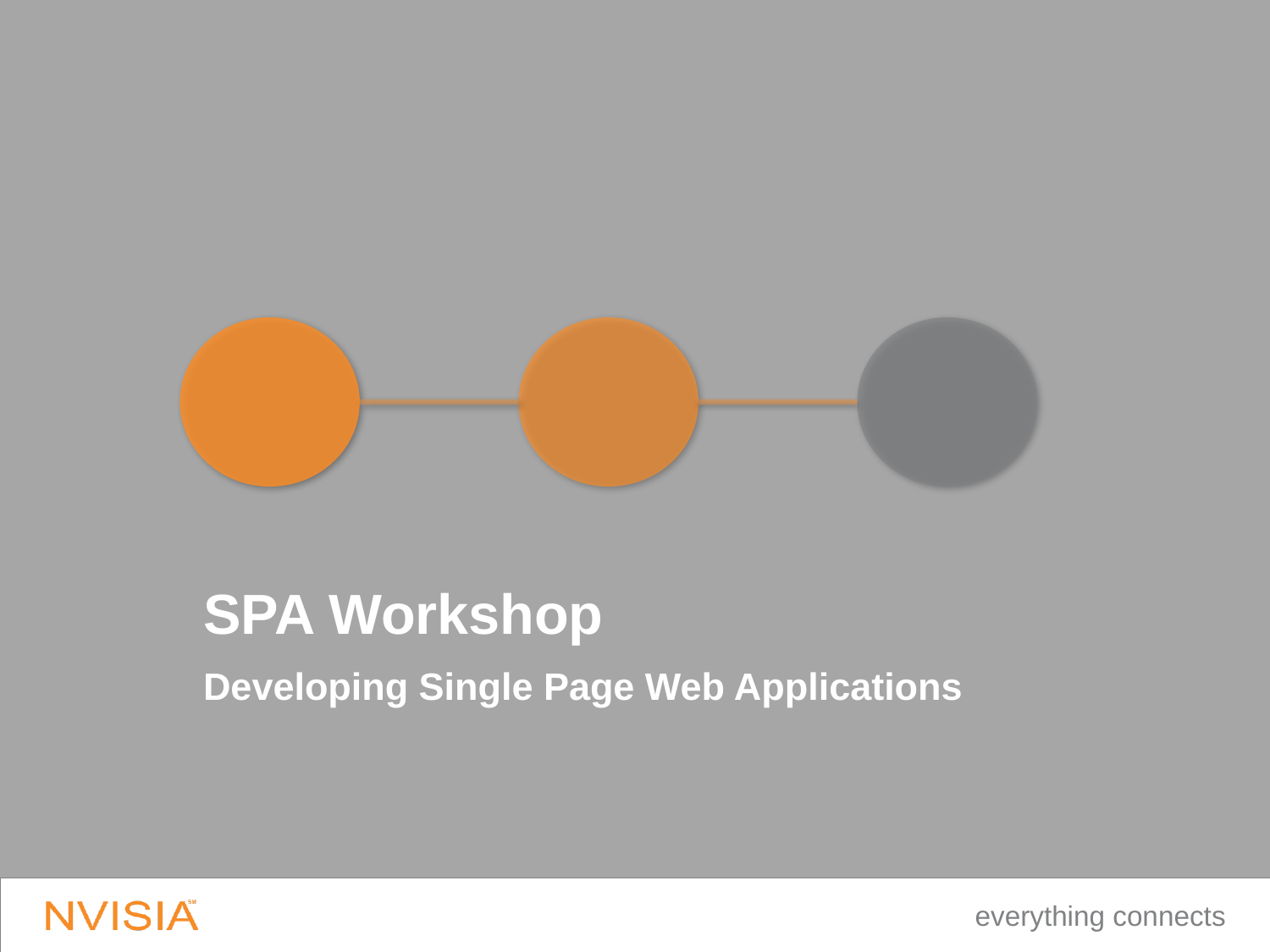

SPA Workshop
Developing Single Page Web Applications